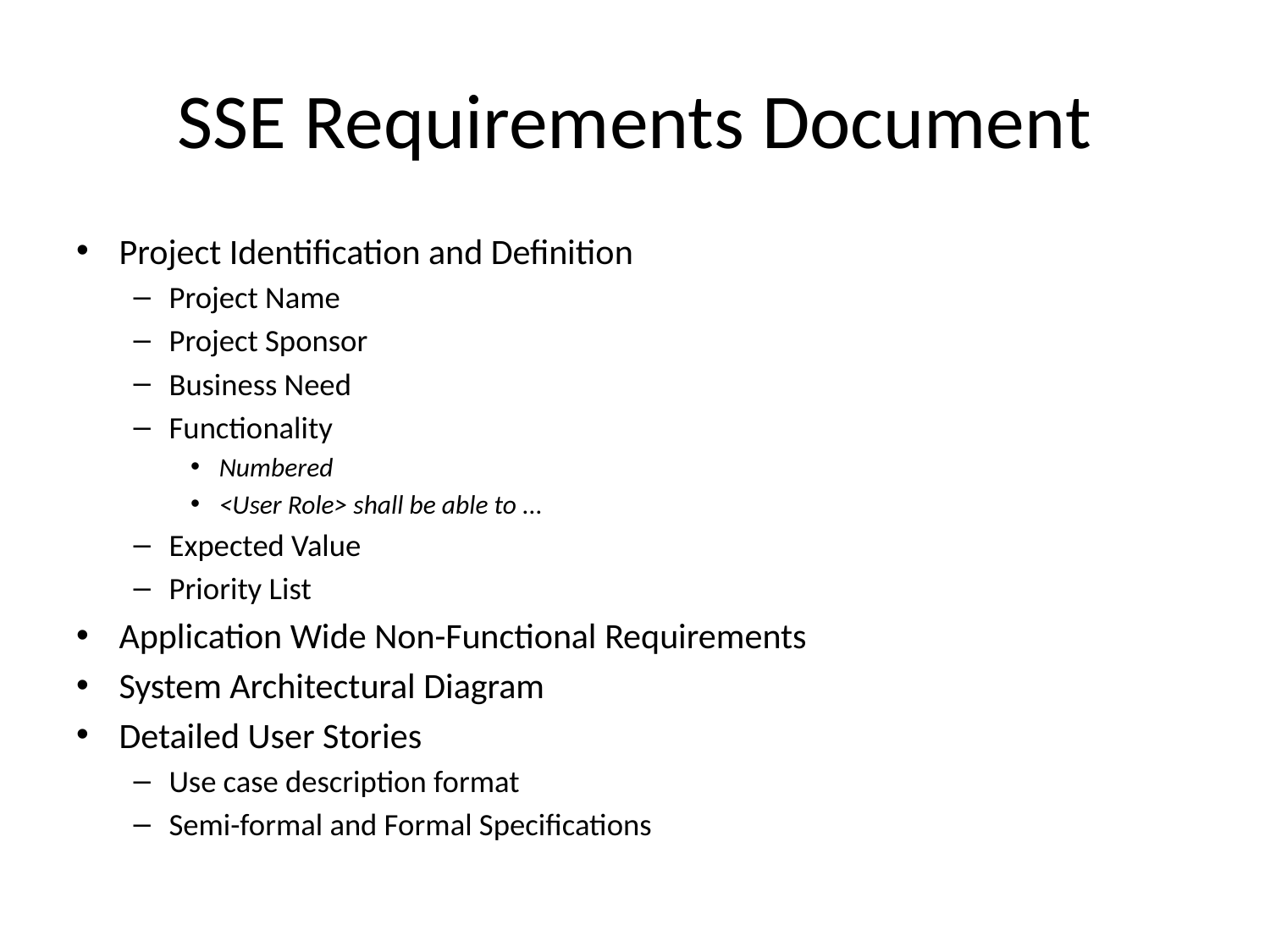

# SSE Requirements Document
Project Identification and Definition
Project Name
Project Sponsor
Business Need
Functionality
Numbered
<User Role> shall be able to ...
Expected Value
Priority List
Application Wide Non-Functional Requirements
System Architectural Diagram
Detailed User Stories
Use case description format
Semi-formal and Formal Specifications